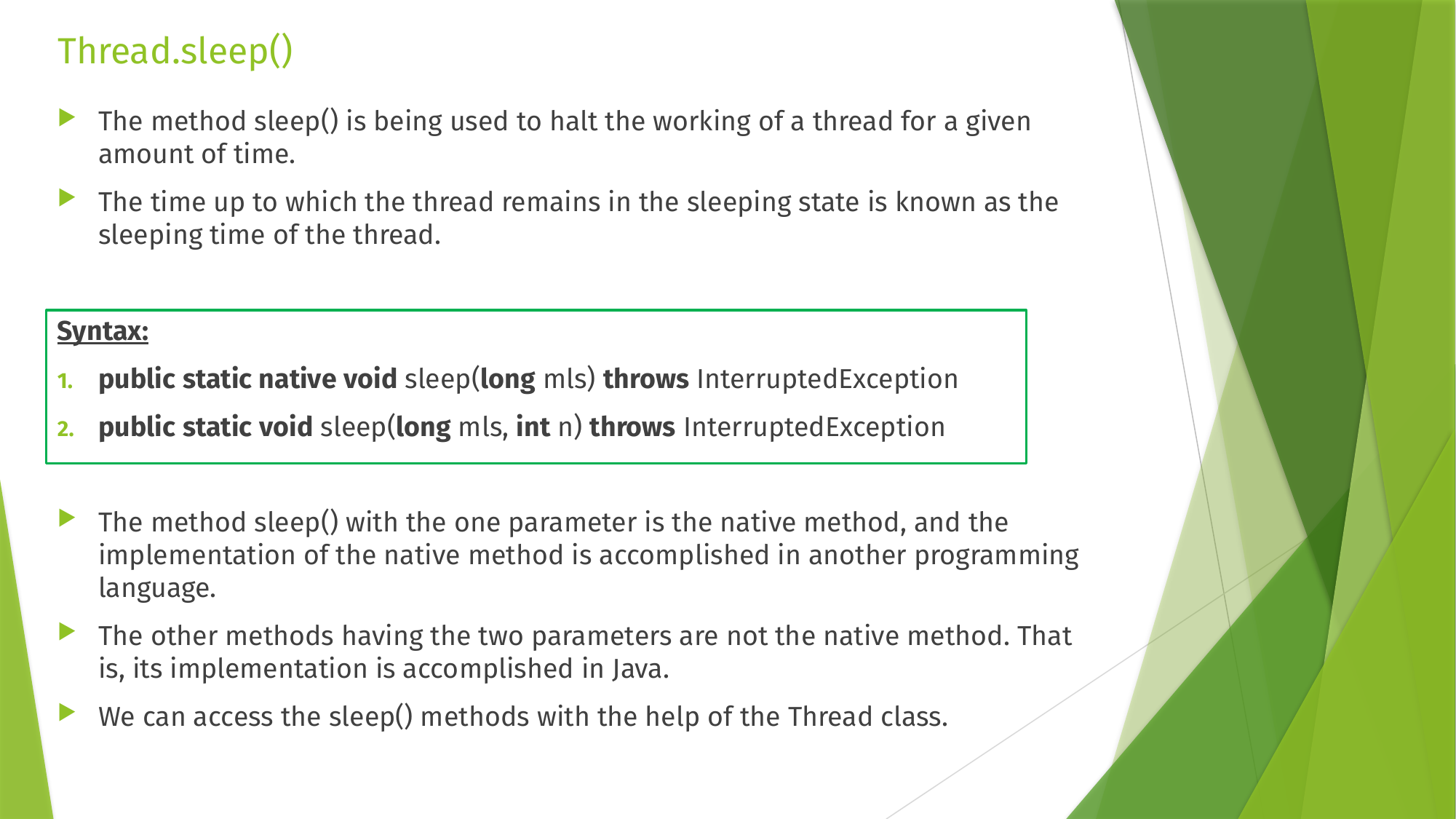

# Thread.sleep()
The method sleep() is being used to halt the working of a thread for a given amount of time.
The time up to which the thread remains in the sleeping state is known as the sleeping time of the thread.

Syntax:
public static native void sleep(long mls) throws InterruptedException
public static void sleep(long mls, int n) throws InterruptedException

The method sleep() with the one parameter is the native method, and the implementation of the native method is accomplished in another programming language.
The other methods having the two parameters are not the native method. That is, its implementation is accomplished in Java.
We can access the sleep() methods with the help of the Thread class.